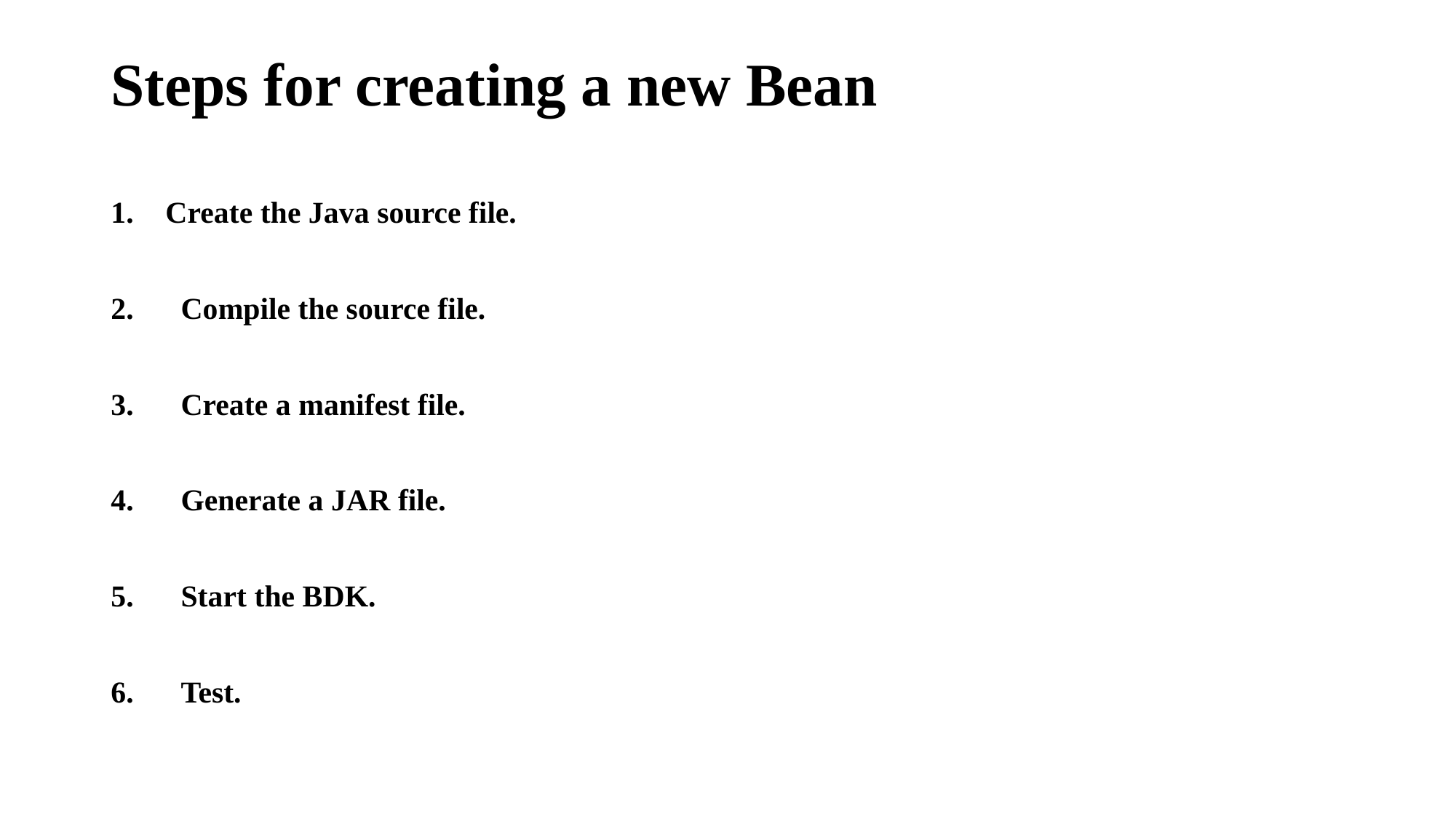

# Steps for creating a new Bean
Create the Java source file.

  Compile the source file.

  Create a manifest file.

  Generate a JAR file.

  Start the BDK.

  Test.